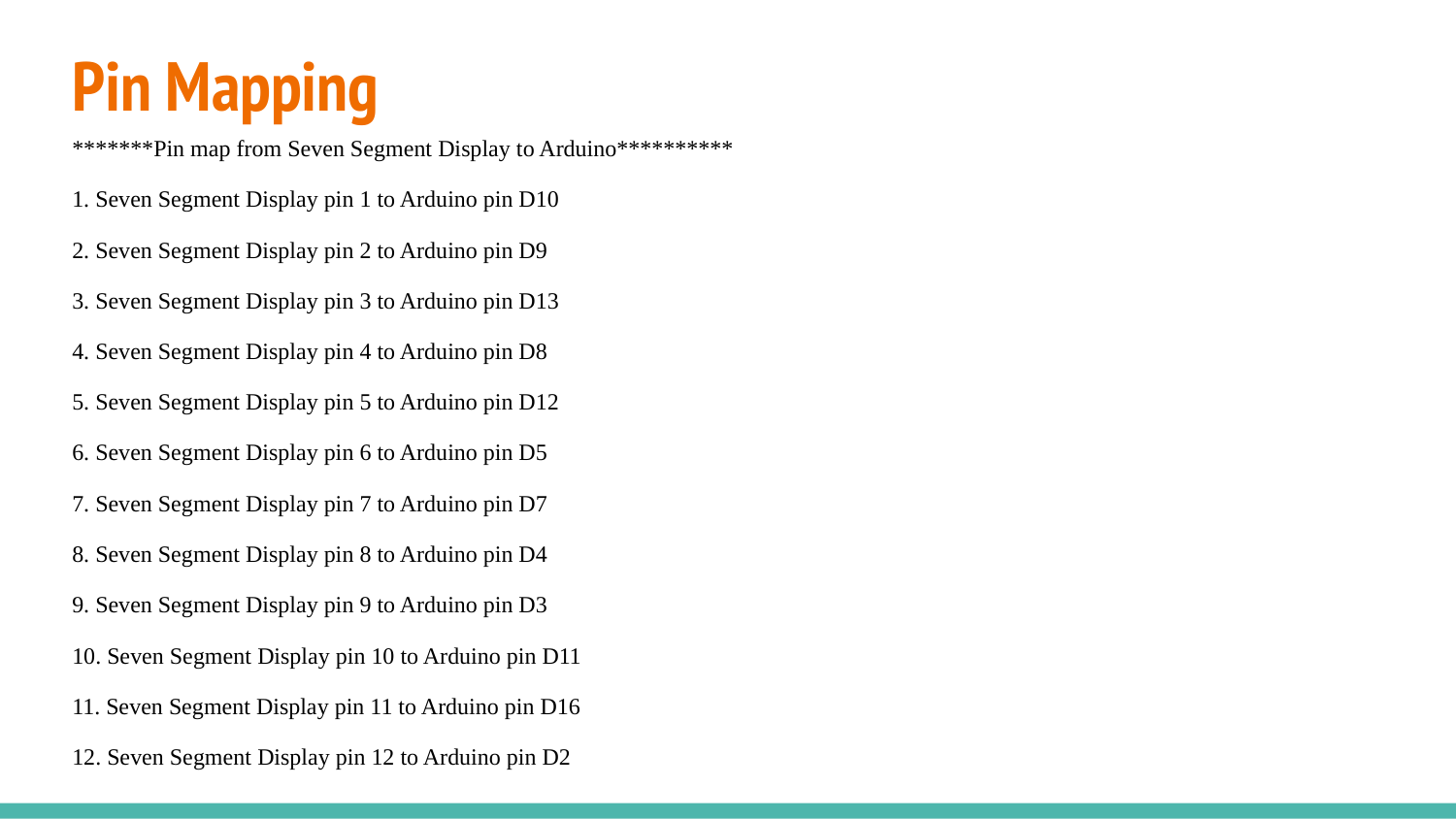

# Pin Mapping
*******Pin map from Seven Segment Display to Arduino**********
1. Seven Segment Display pin 1 to Arduino pin D10
2. Seven Segment Display pin 2 to Arduino pin D9
3. Seven Segment Display pin 3 to Arduino pin D13
4. Seven Segment Display pin 4 to Arduino pin D8
5. Seven Segment Display pin 5 to Arduino pin D12
6. Seven Segment Display pin 6 to Arduino pin D5
7. Seven Segment Display pin 7 to Arduino pin D7
8. Seven Segment Display pin 8 to Arduino pin D4
9. Seven Segment Display pin 9 to Arduino pin D3
10. Seven Segment Display pin 10 to Arduino pin D11
11. Seven Segment Display pin 11 to Arduino pin D16
12. Seven Segment Display pin 12 to Arduino pin D2